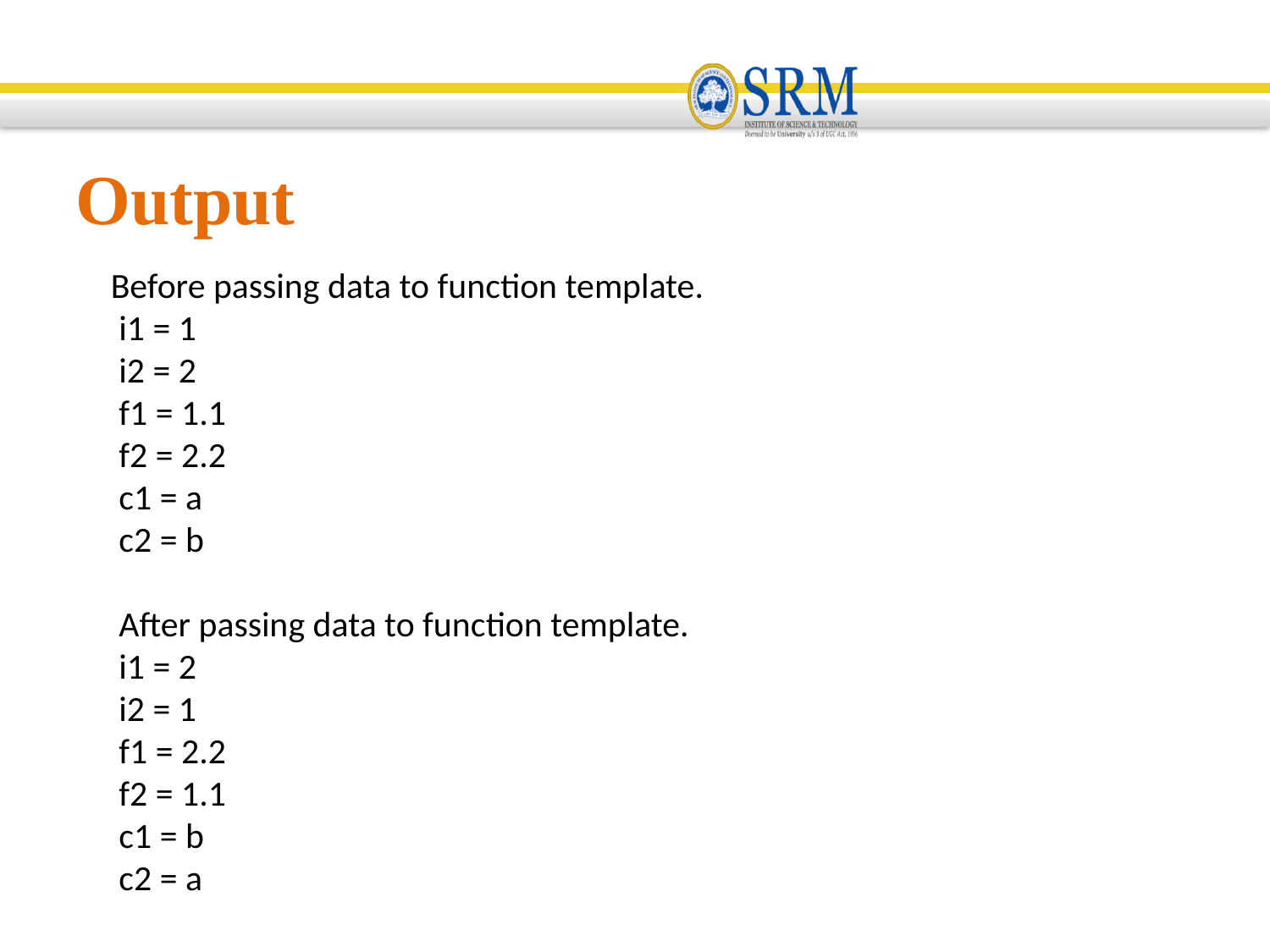

Output
Before passing data to function template.
 i1 = 1
 i2 = 2
 f1 = 1.1
 f2 = 2.2
 c1 = a
 c2 = b

 After passing data to function template.
 i1 = 2
 i2 = 1
 f1 = 2.2
 f2 = 1.1
 c1 = b
 c2 = a